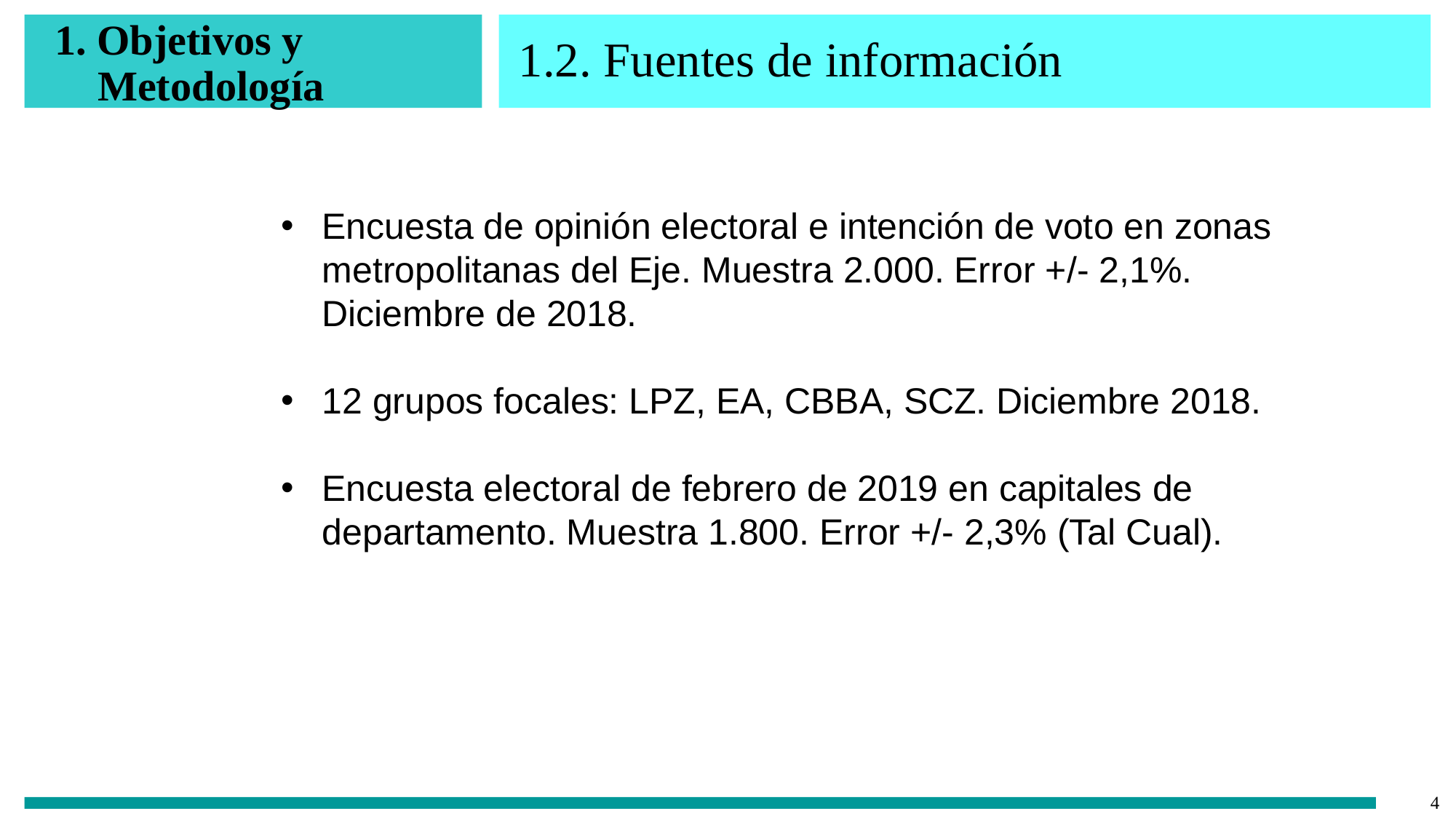

1. Objetivos y
	 Metodología
1.2. Fuentes de información
Encuesta de opinión electoral e intención de voto en zonas metropolitanas del Eje. Muestra 2.000. Error +/- 2,1%. Diciembre de 2018.

12 grupos focales: LPZ, EA, CBBA, SCZ. Diciembre 2018.

Encuesta electoral de febrero de 2019 en capitales de departamento. Muestra 1.800. Error +/- 2,3% (Tal Cual).
4